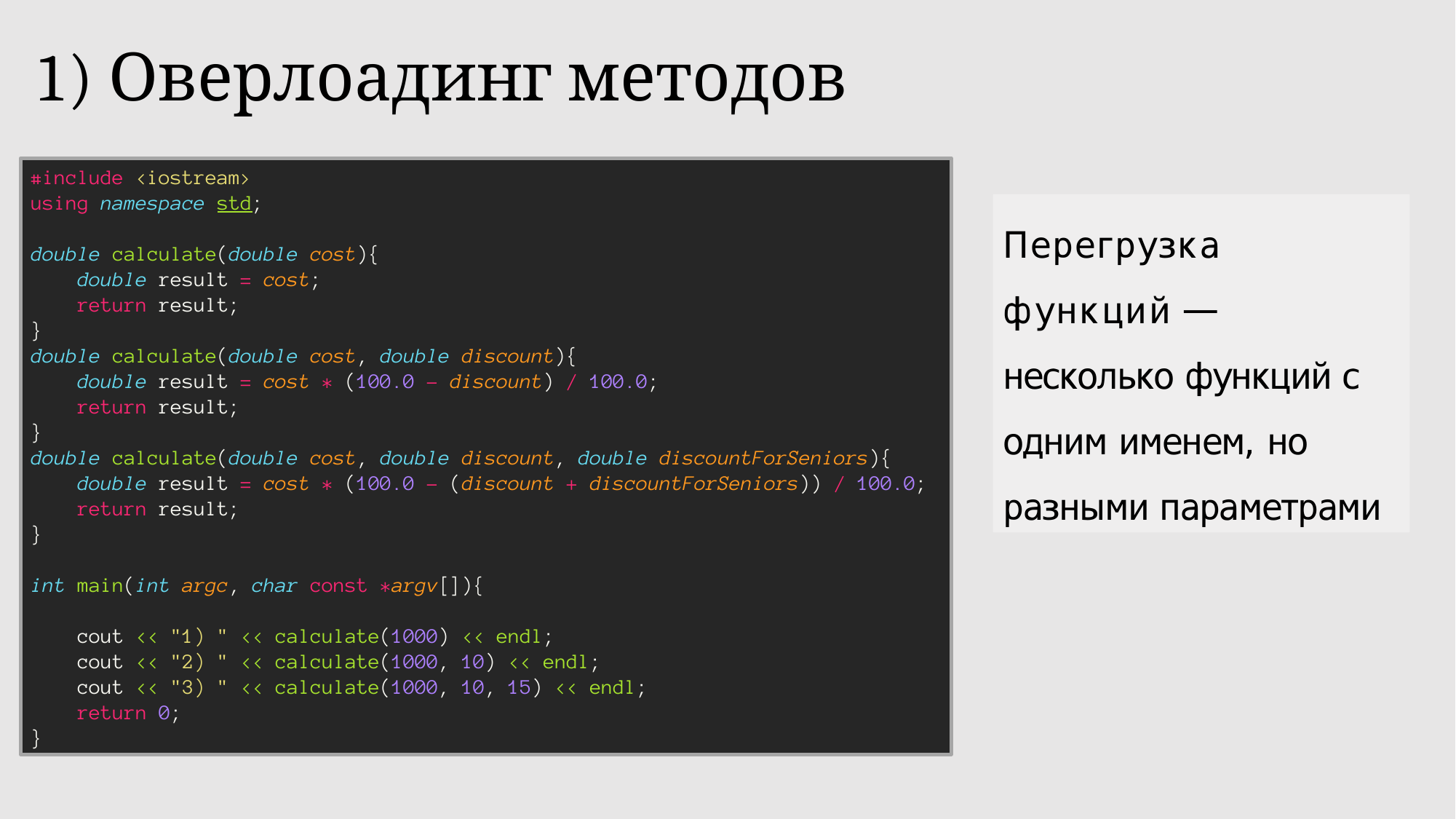

# 1) Оверлоадинг методов
#include <iostream>
using namespace std;
double calculate(double cost){
    double result = cost;
    return result;
}
double calculate(double cost, double discount){
    double result = cost * (100.0 - discount) / 100.0;
    return result;
}
double calculate(double cost, double discount, double discountForSeniors){
    double result = cost * (100.0 - (discount + discountForSeniors)) / 100.0;
    return result;
}
int main(int argc, char const *argv[]){
    cout << "1) " << calculate(1000) << endl;
    cout << "2) " << calculate(1000, 10) << endl;
    cout << "3) " << calculate(1000, 10, 15) << endl;
    return 0;
}
Перегрузка функций — несколько функций с одним именем, но разными параметрами